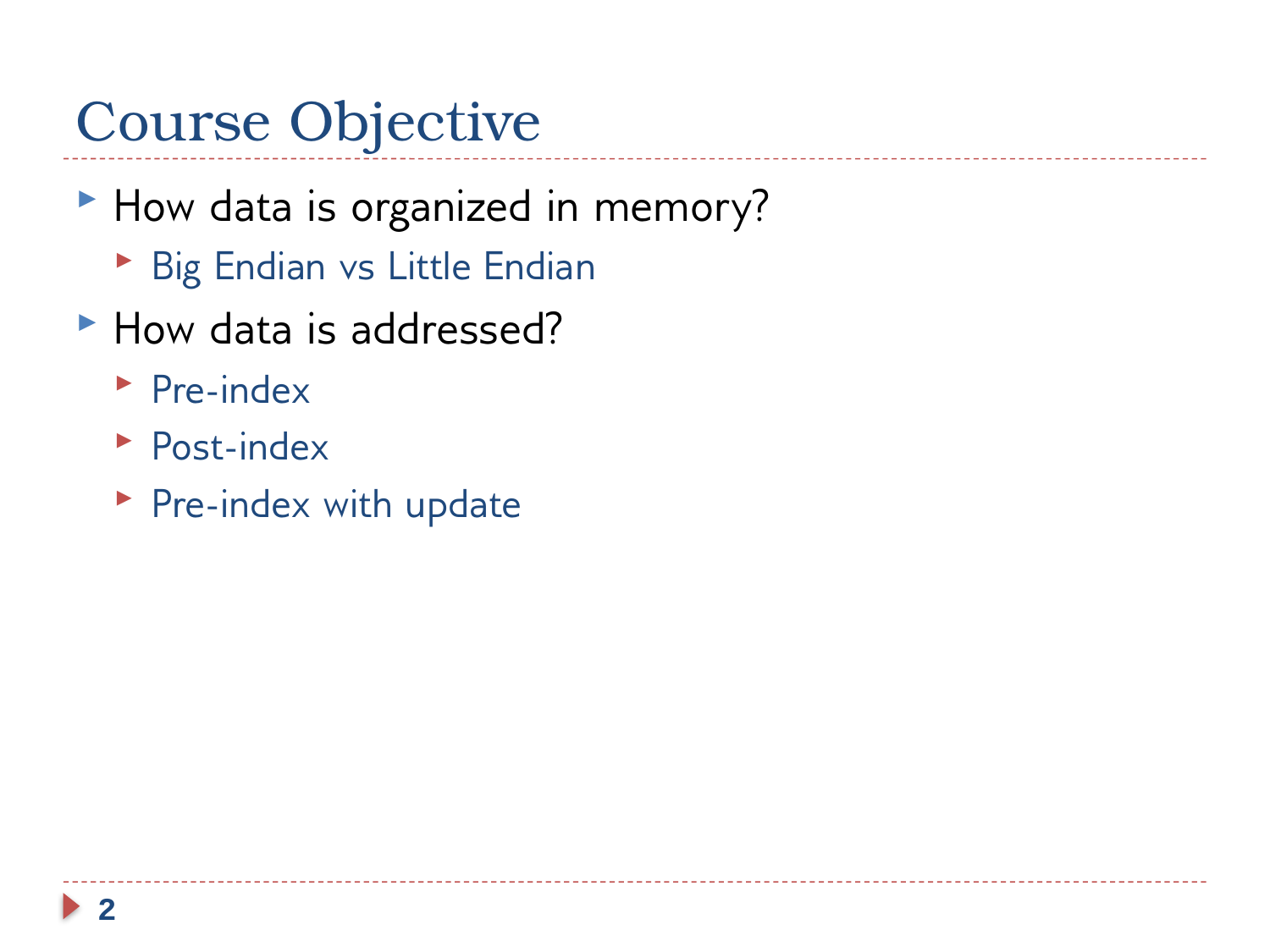

# Course Objective
How data is organized in memory?
Big Endian vs Little Endian
How data is addressed?
Pre-index
Post-index
Pre-index with update
2